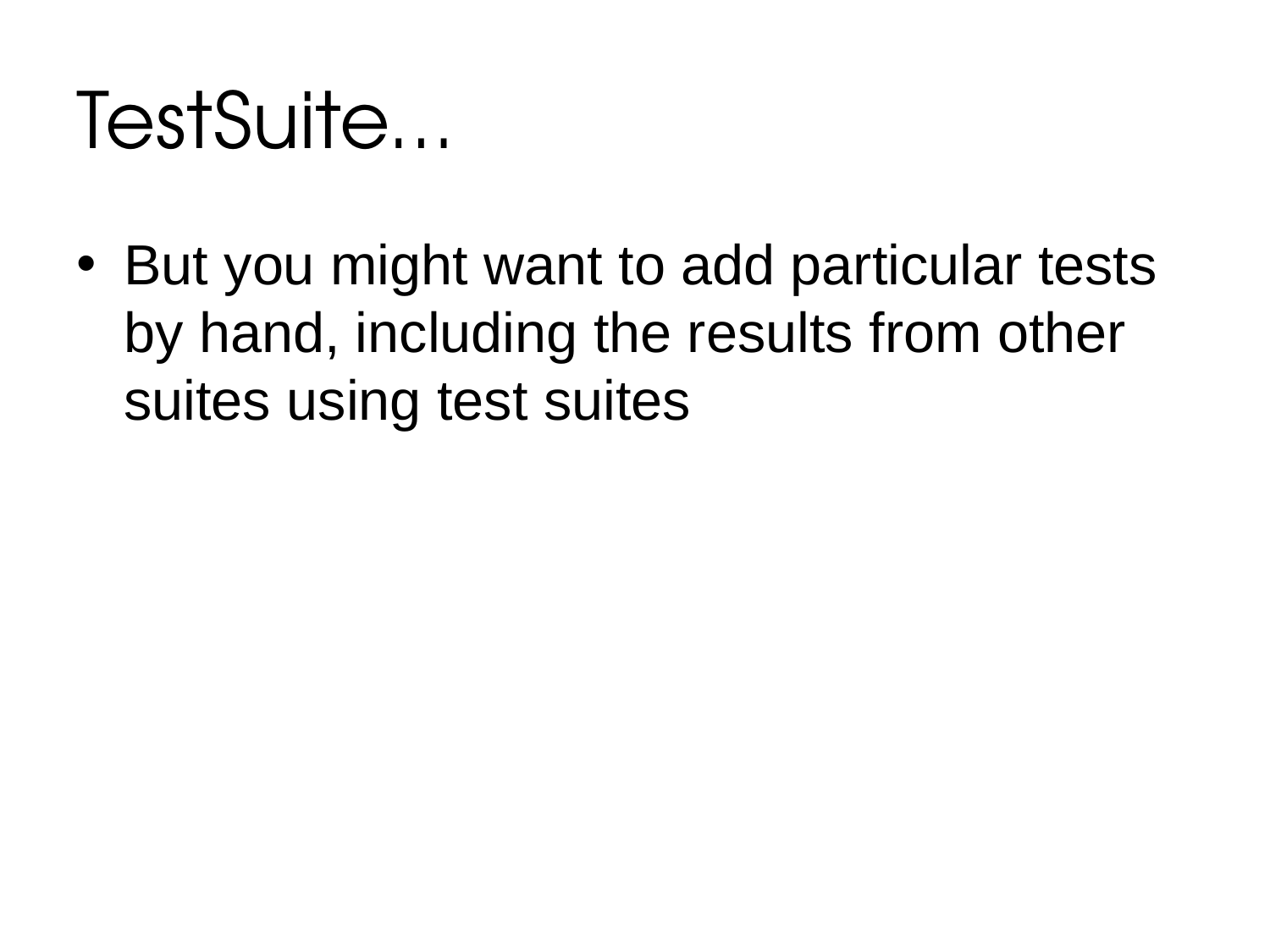

# TestSuite…
But you might want to add particular tests by hand, including the results from other suites using test suites